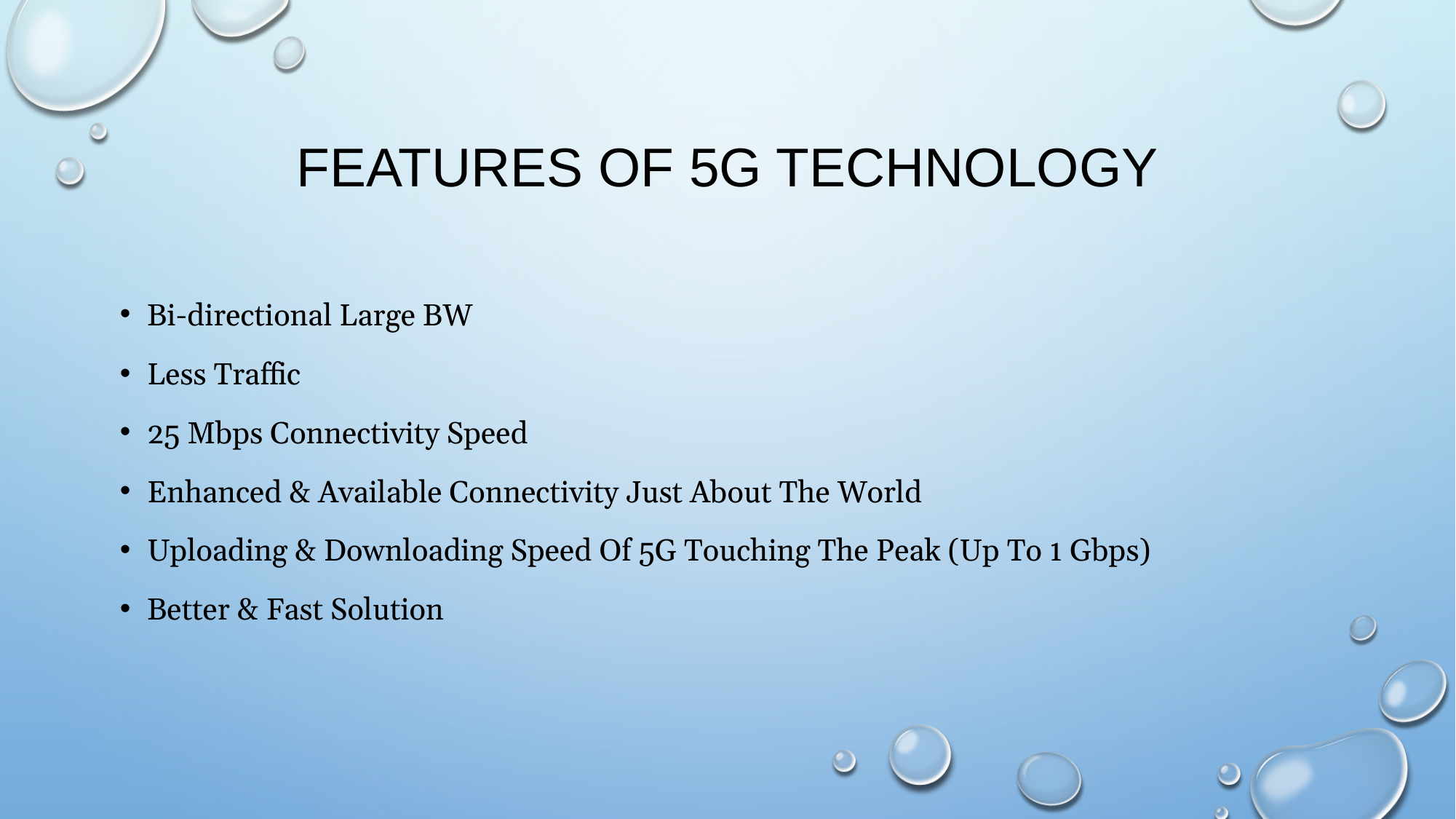

# Features of 5G technology
Bi-directional Large BW
Less Traffic
25 Mbps Connectivity Speed
Enhanced & Available Connectivity Just About The World
Uploading & Downloading Speed Of 5G Touching The Peak (Up To 1 Gbps)
Better & Fast Solution